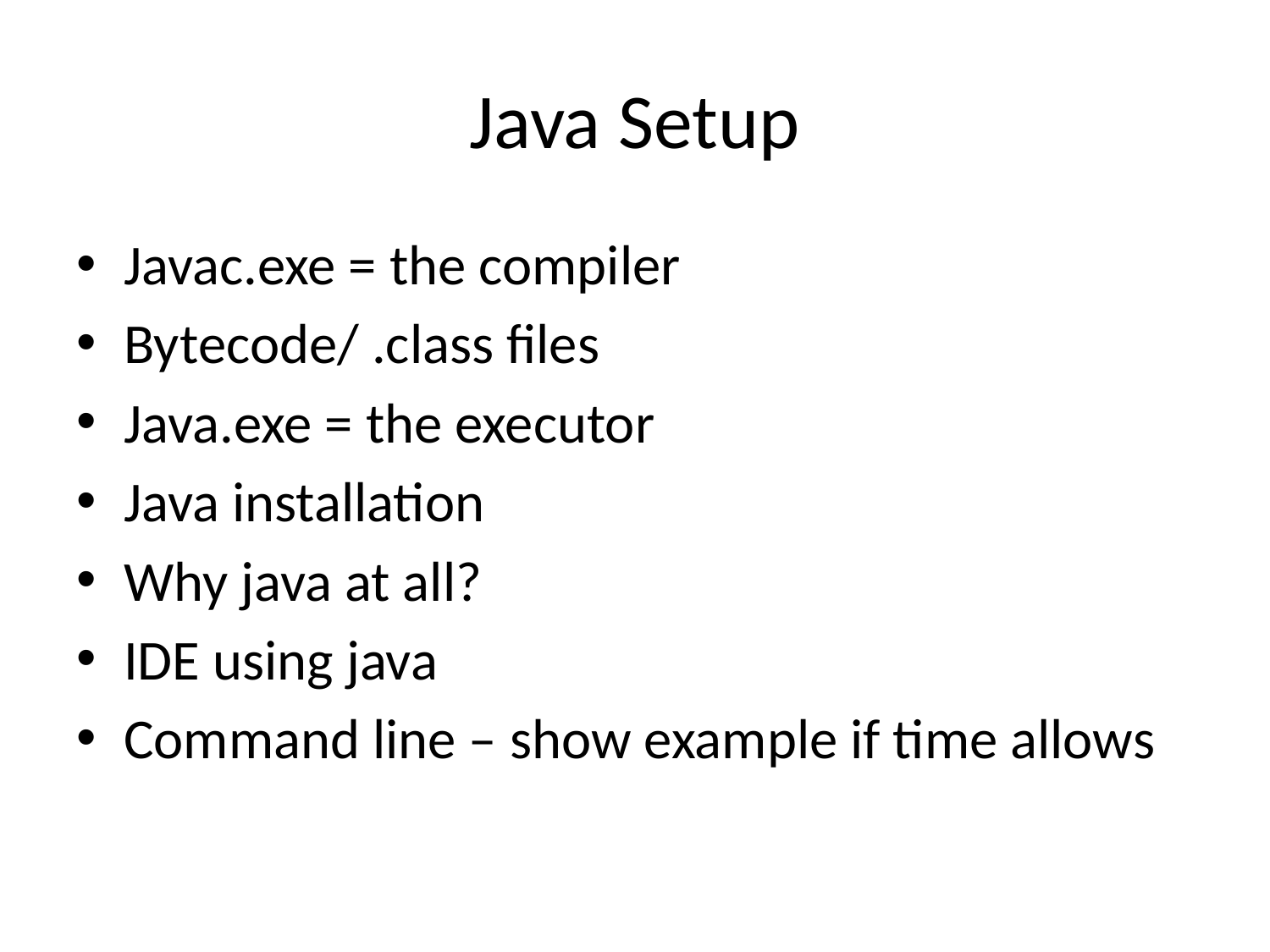

# Java Setup
Javac.exe = the compiler
Bytecode/ .class files
Java.exe = the executor
Java installation
Why java at all?
IDE using java
Command line – show example if time allows